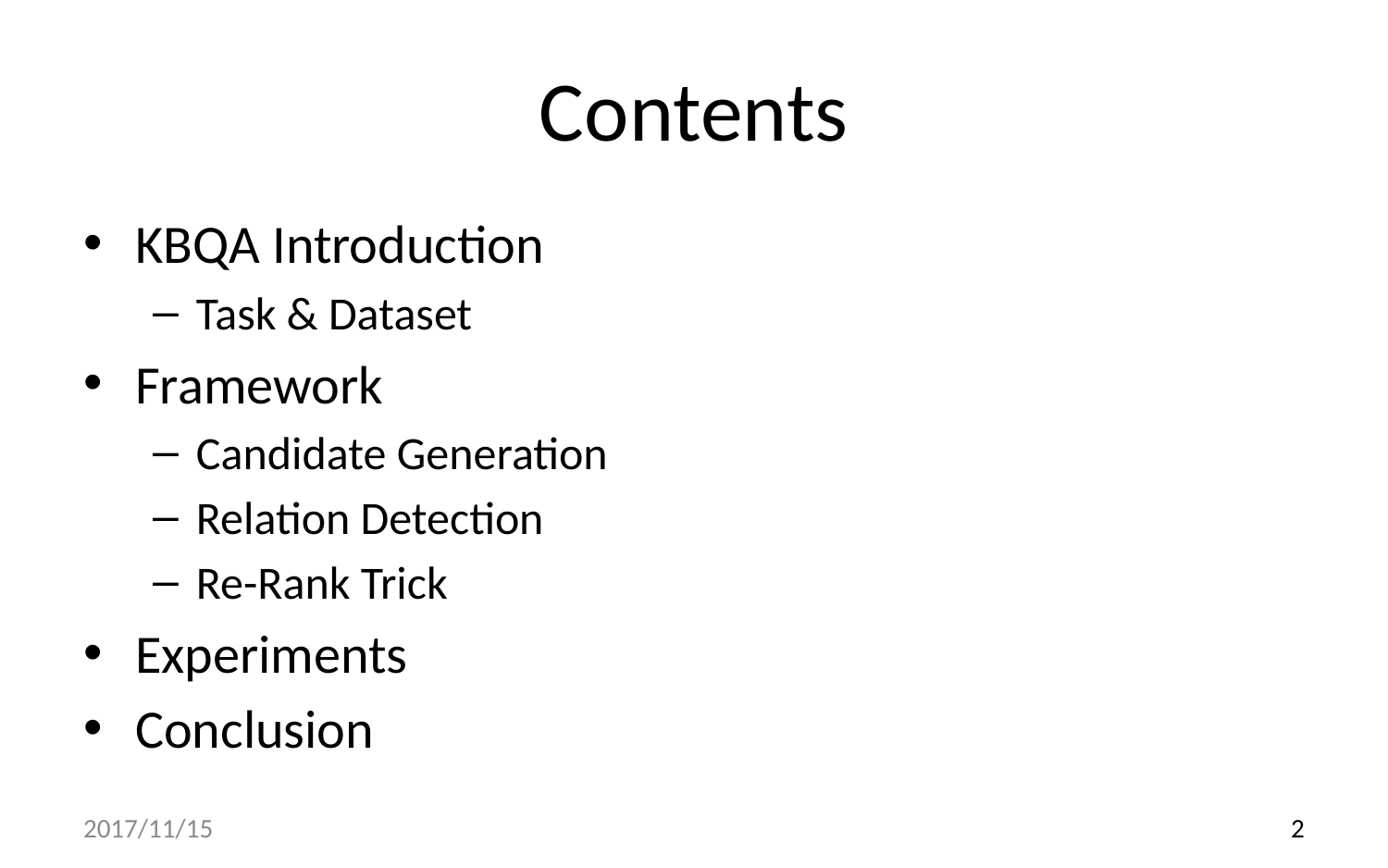

# Contents
KBQA Introduction
Task & Dataset
Framework
Candidate Generation
Relation Detection
Re-Rank Trick
Experiments
Conclusion

2017/11/15
2